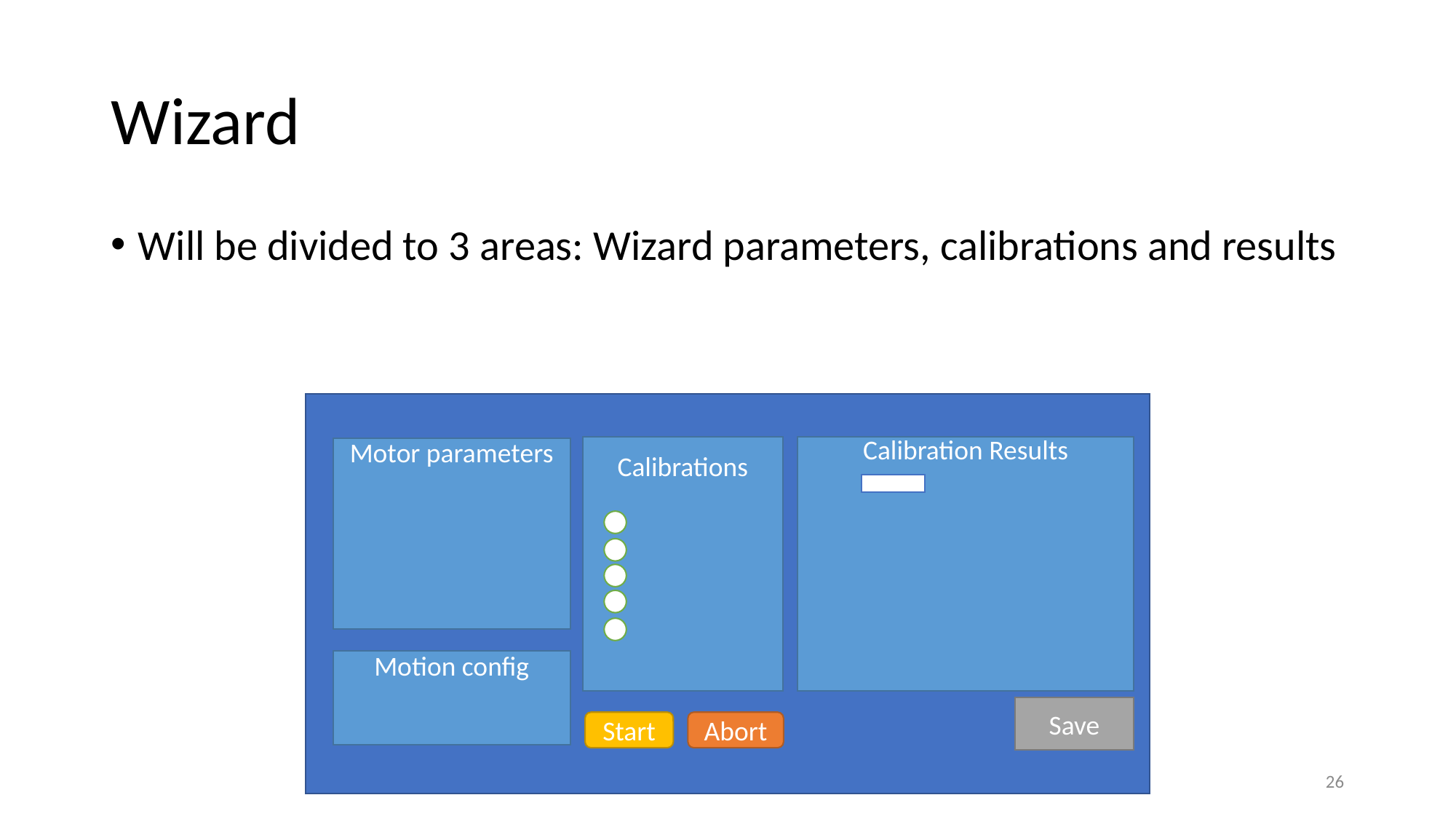

# Wizard
Will be divided to 3 areas: Wizard parameters, calibrations and results

Calibrations

Calibration Results

Motor parameters

Motion config

Save
Start
Abort
26